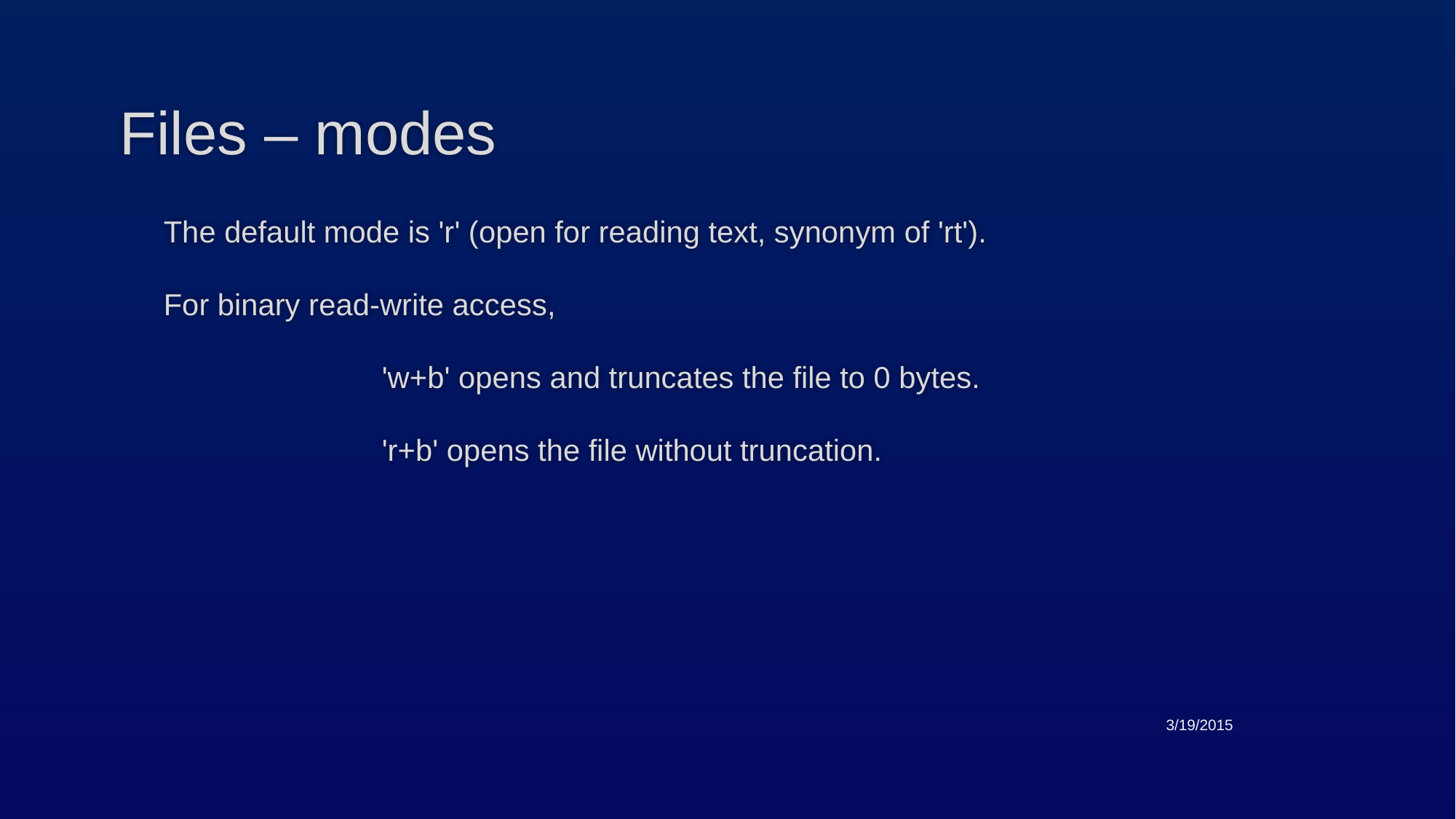

# Files – modes
The default mode is 'r' (open for reading text, synonym of 'rt').

For binary read-write access,

		'w+b' opens and truncates the file to 0 bytes.

		'r+b' opens the file without truncation.
3/19/2015